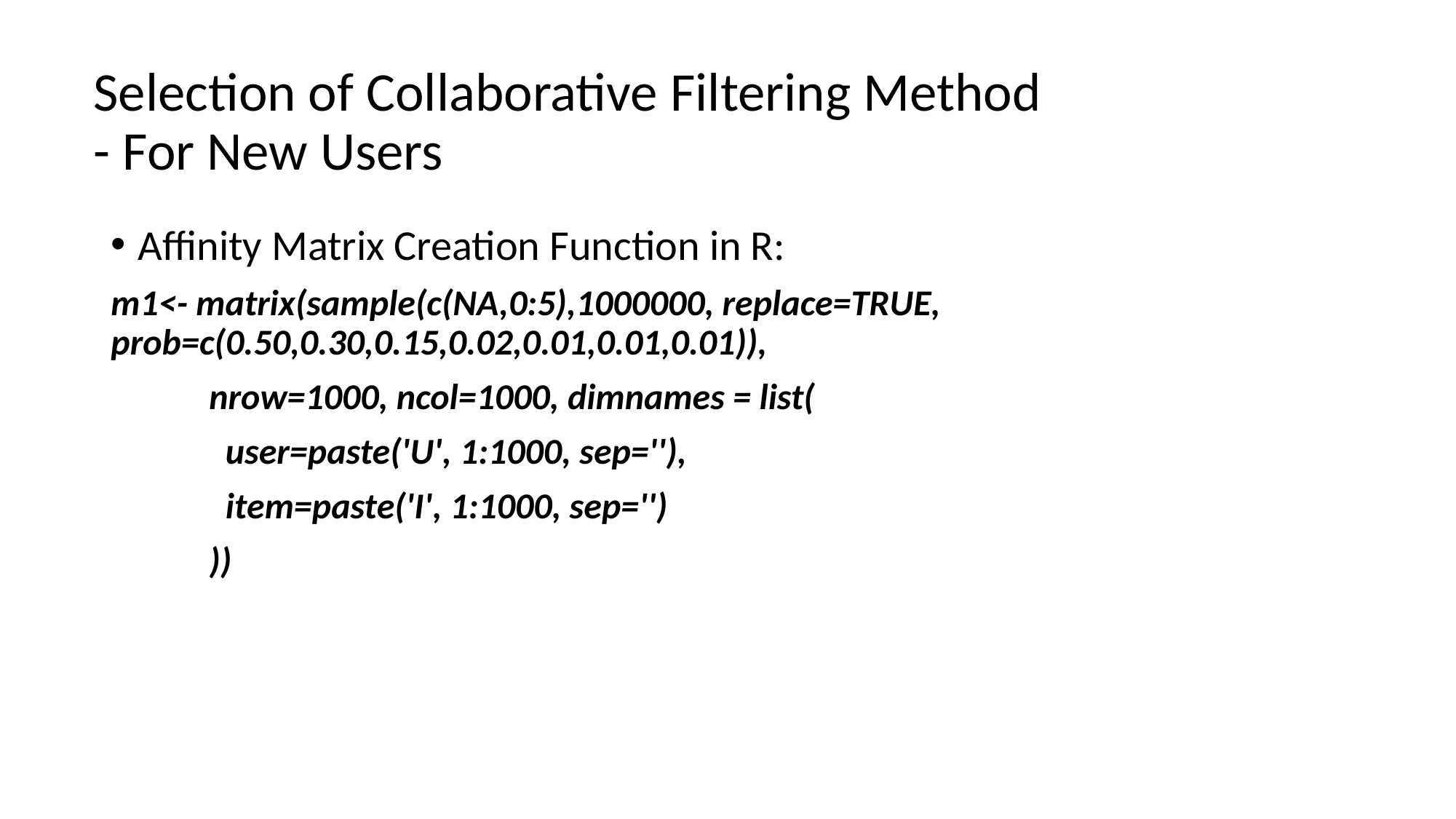

Selection of Collaborative Filtering Method
- For New Users
Affinity Matrix Creation Function in R:
m1<- matrix(sample(c(NA,0:5),1000000, replace=TRUE, prob=c(0.50,0.30,0.15,0.02,0.01,0.01,0.01)),
            nrow=1000, ncol=1000, dimnames = list(
              user=paste('U', 1:1000, sep=''),
              item=paste('I', 1:1000, sep='')
            ))